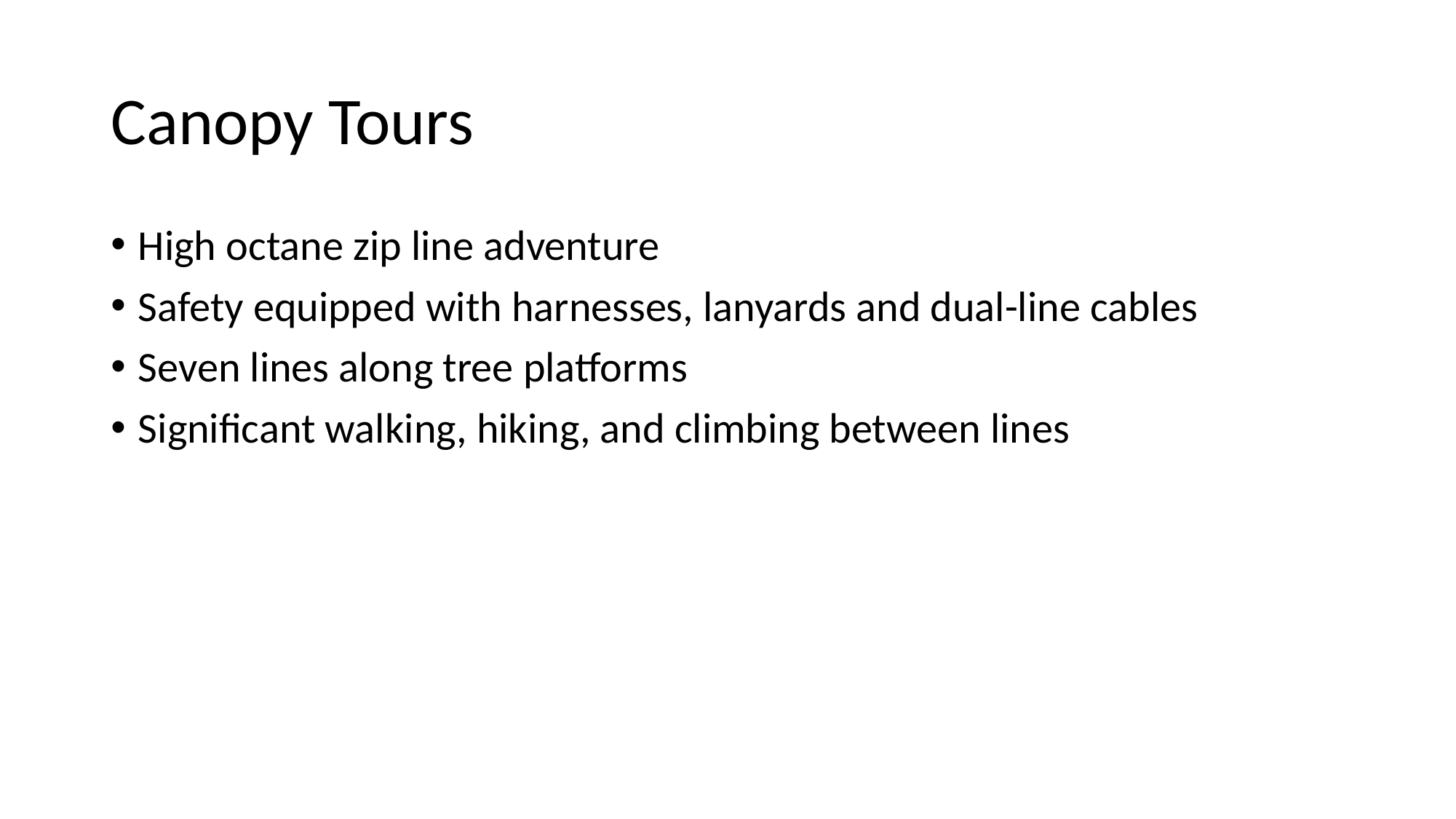

# Canopy Tours
High octane zip line adventure
Safety equipped with harnesses, lanyards and dual-line cables
Seven lines along tree platforms
Significant walking, hiking, and climbing between lines